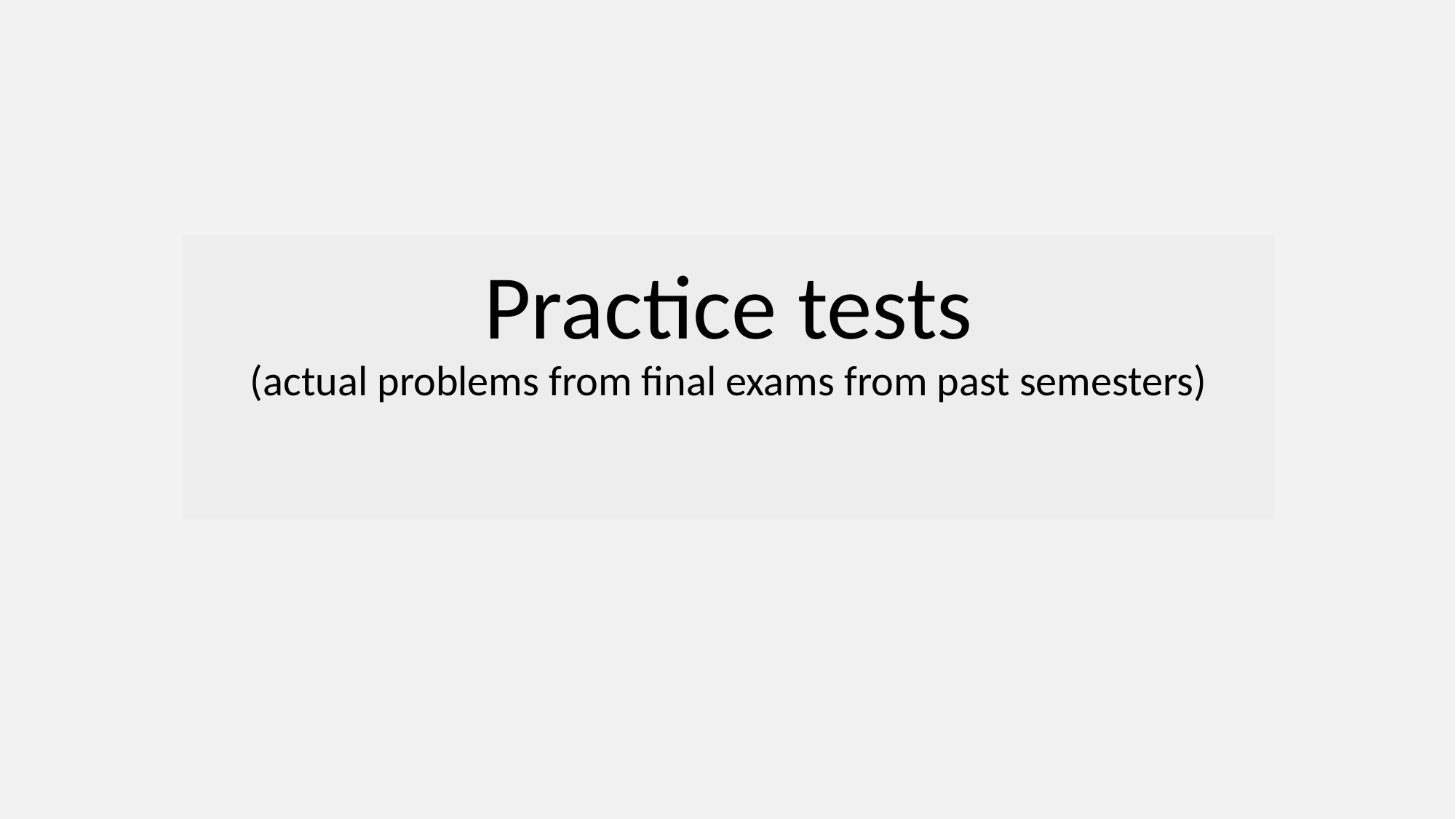

# Practice tests (actual problems from final exams from past semesters)